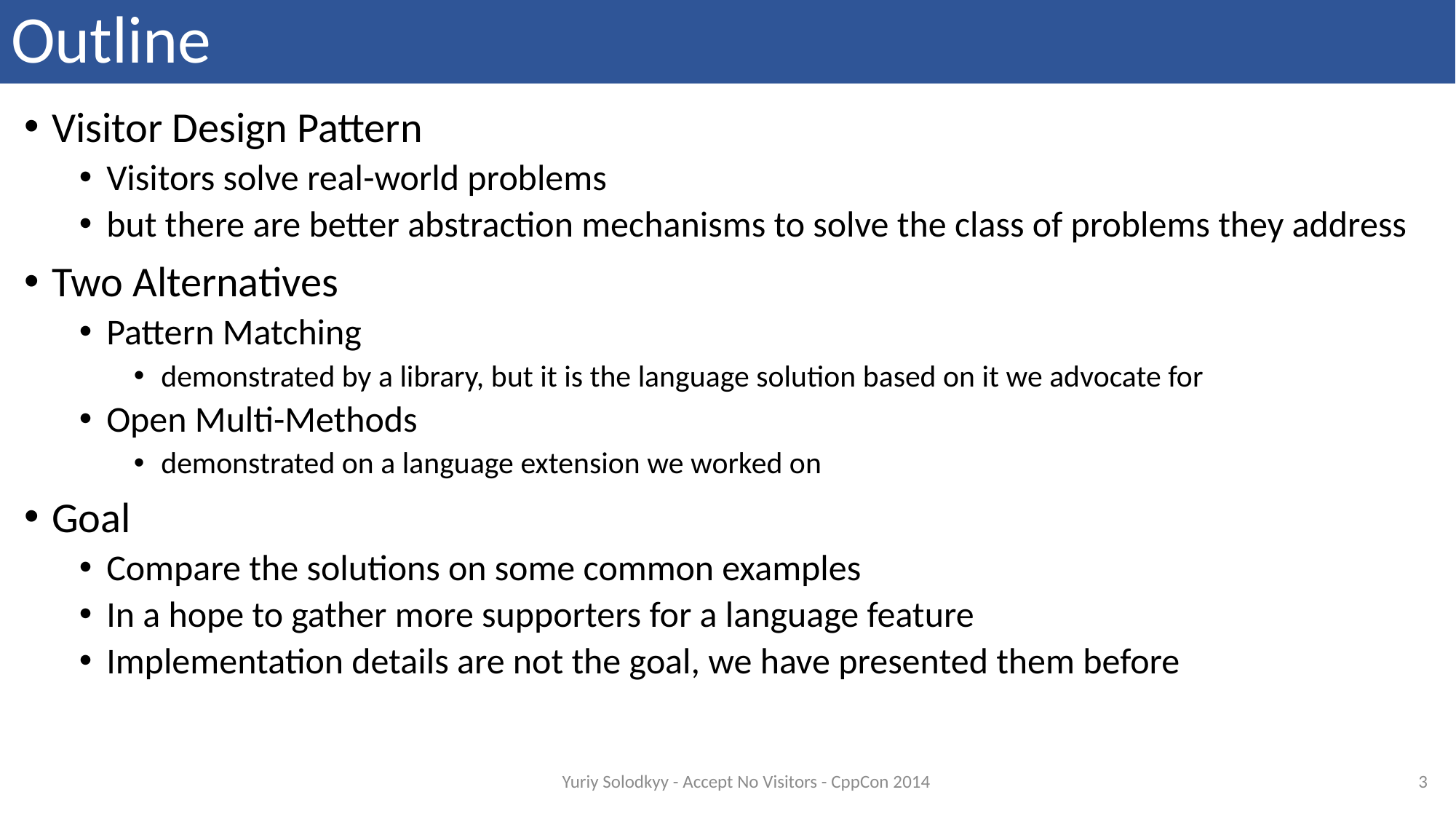

# Outline
Visitor Design Pattern
Visitors solve real-world problems
but there are better abstraction mechanisms to solve the class of problems they address
Two Alternatives
Pattern Matching
demonstrated by a library, but it is the language solution based on it we advocate for
Open Multi-Methods
demonstrated on a language extension we worked on
Goal
Compare the solutions on some common examples
In a hope to gather more supporters for a language feature
Implementation details are not the goal, we have presented them before
3
Yuriy Solodkyy - Accept No Visitors - CppCon 2014